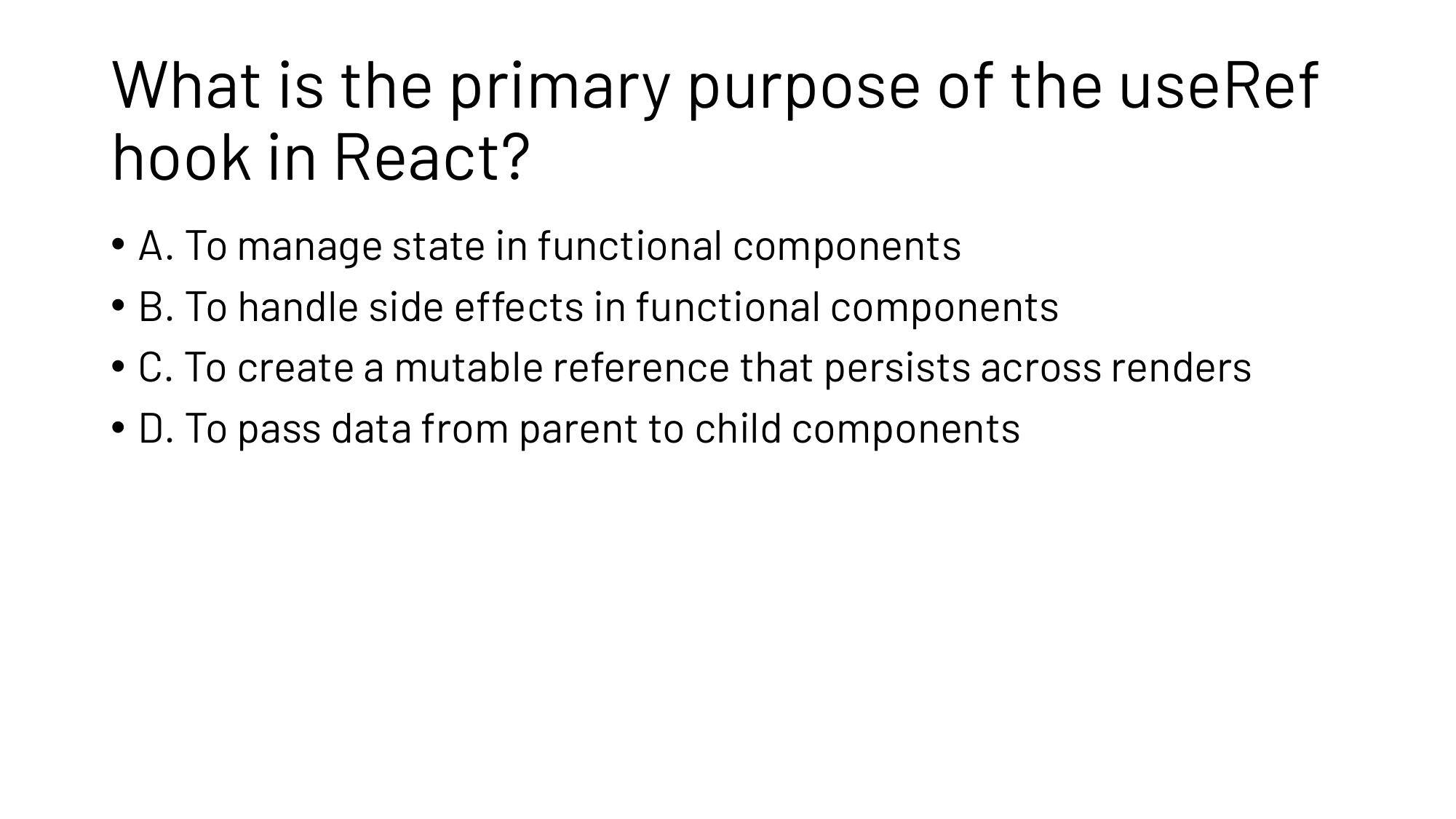

# What is the primary purpose of the useRef hook in React?
A. To manage state in functional components
B. To handle side effects in functional components
C. To create a mutable reference that persists across renders
D. To pass data from parent to child components